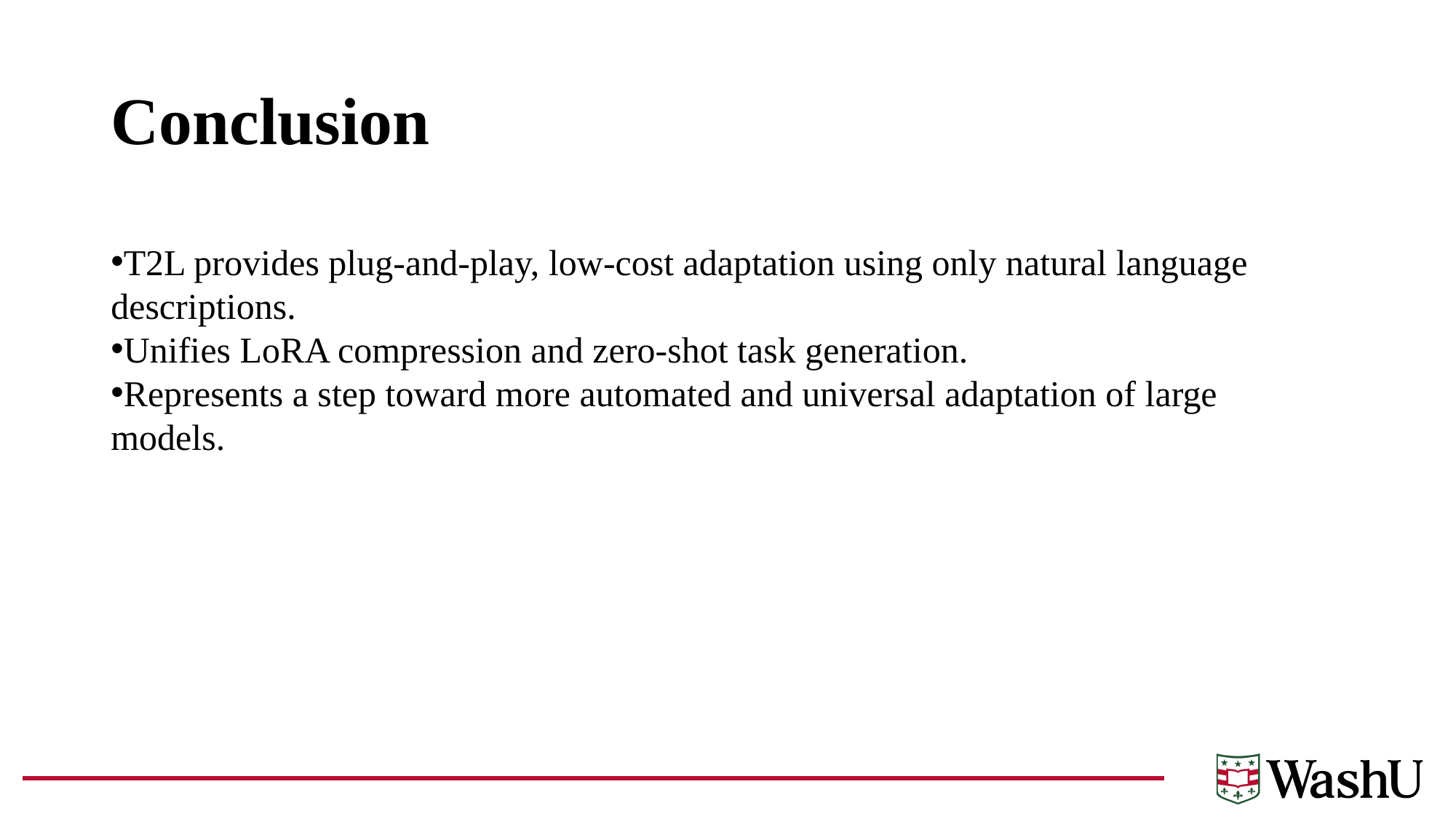

# Conclusion

T2L provides plug-and-play, low-cost adaptation using only natural language descriptions.
Unifies LoRA compression and zero-shot task generation.
Represents a step toward more automated and universal adaptation of large models.